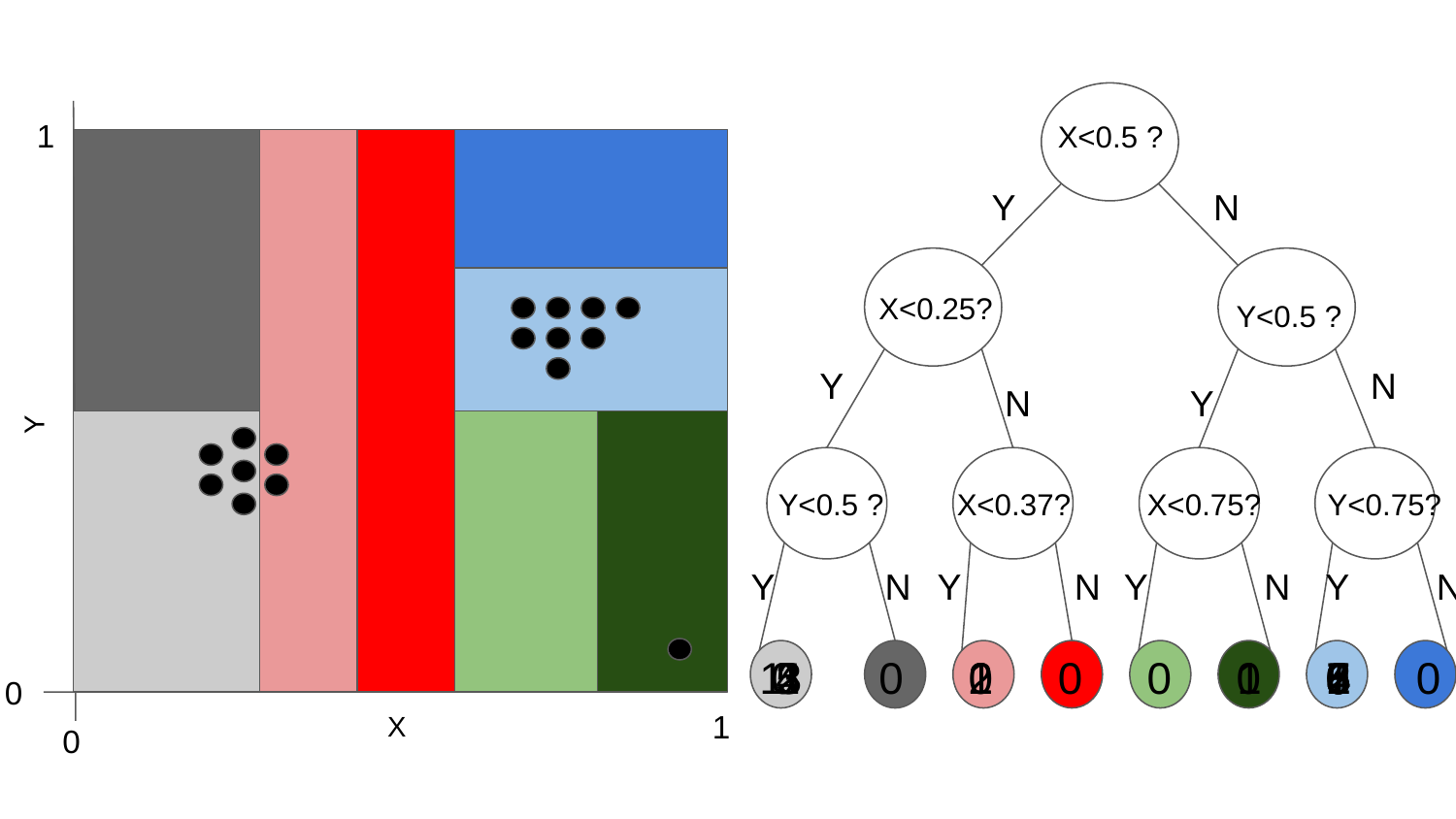

1
X<0.5 ?

Y
N

X<0.25?
Y<0.5 ?

Y
N

N
Y
Y

Y<0.5 ?
X<0.37?
X<0.75?
Y<0.75?

N
Y
N
Y
Y
Y
N
N
1
0
2
4
5
3
0
0
1
2
0
0
0
1
0
3
7
1
8
2
4
6
5
0

0
1
X
0